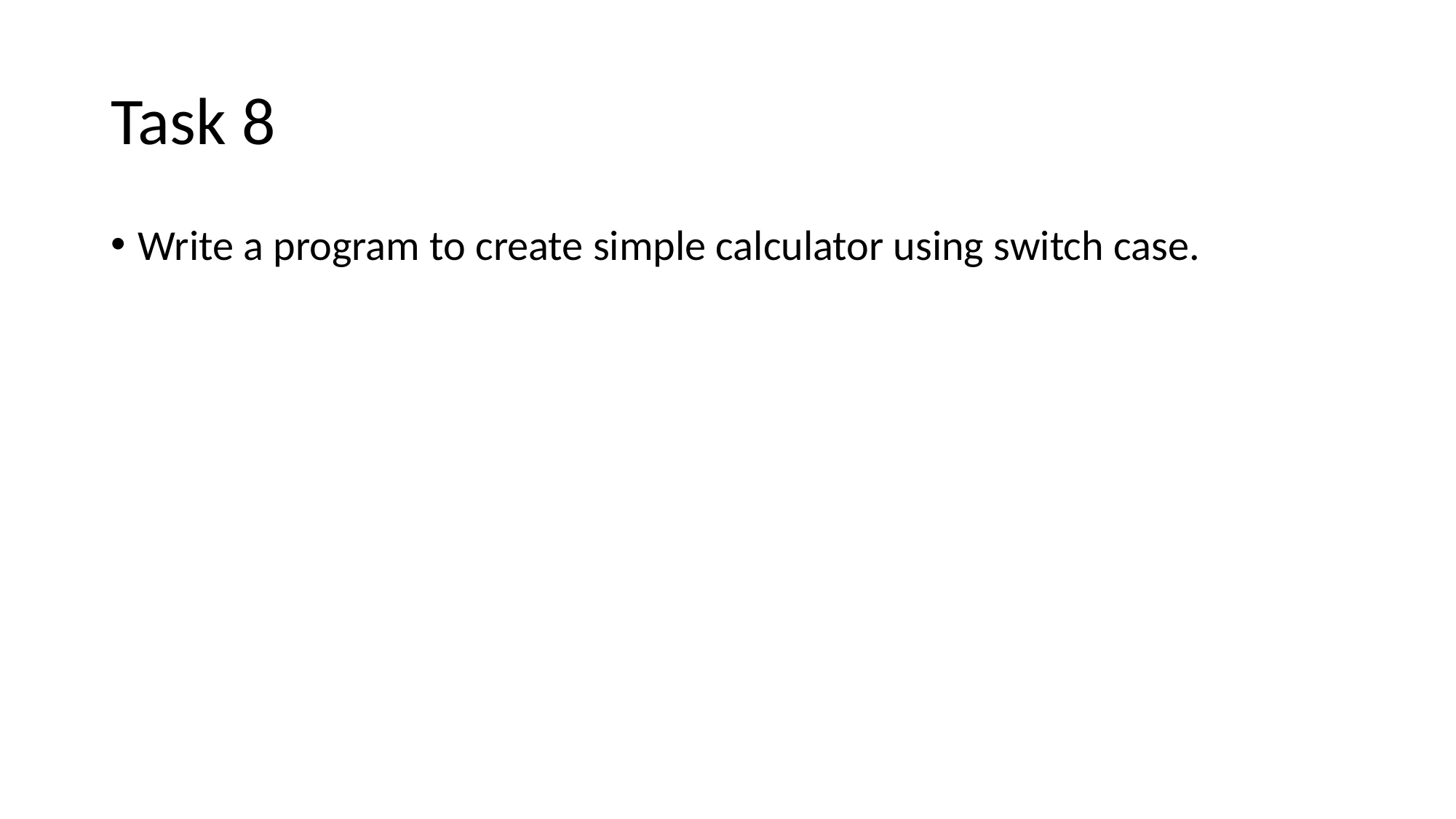

# Task 8
Write a program to create simple calculator using switch case.